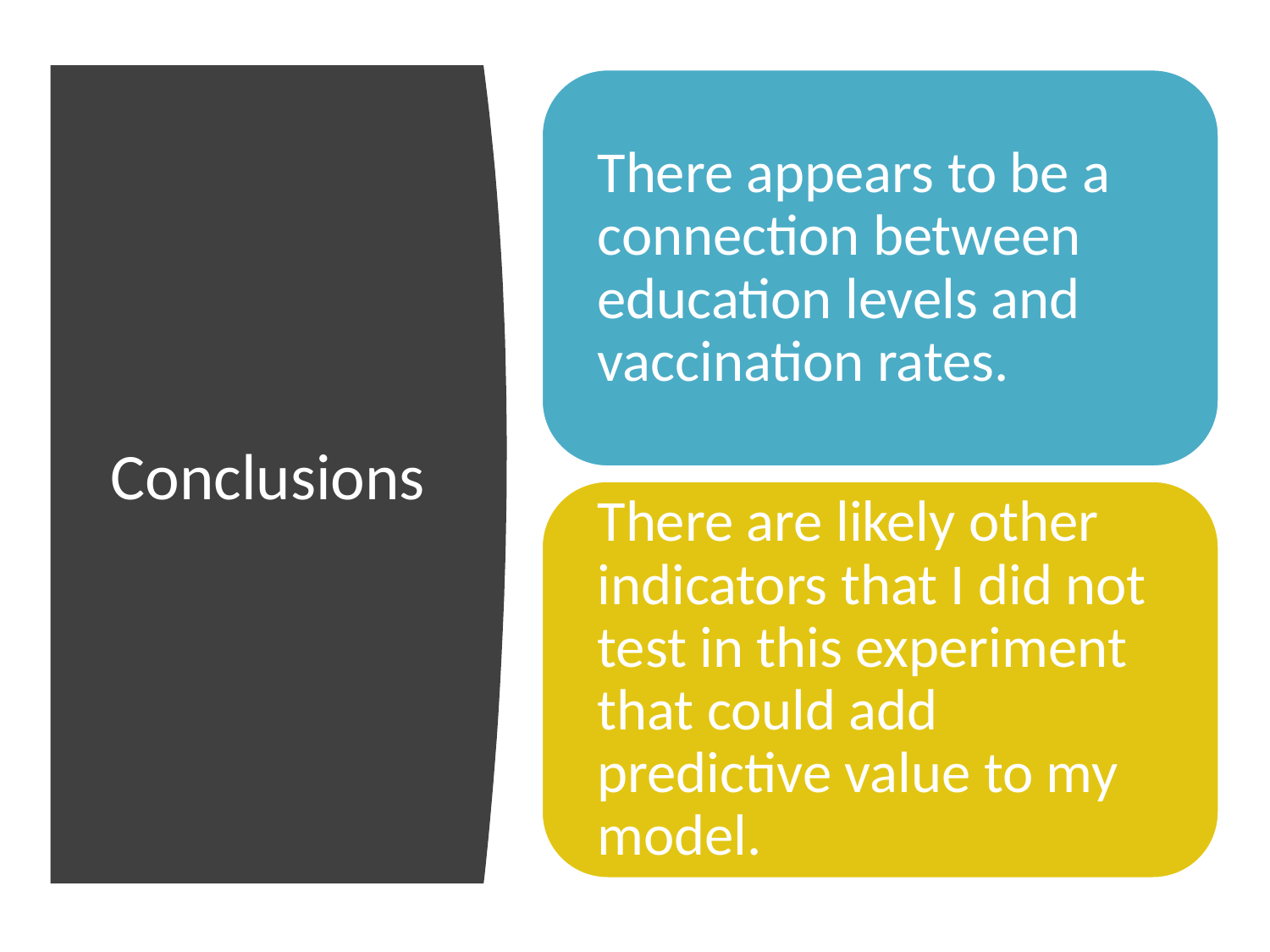

There appears to be a connection between education levels and vaccination rates.
There are likely other indicators that I did not test in this experiment that could add predictive value to my model.

# Conclusions